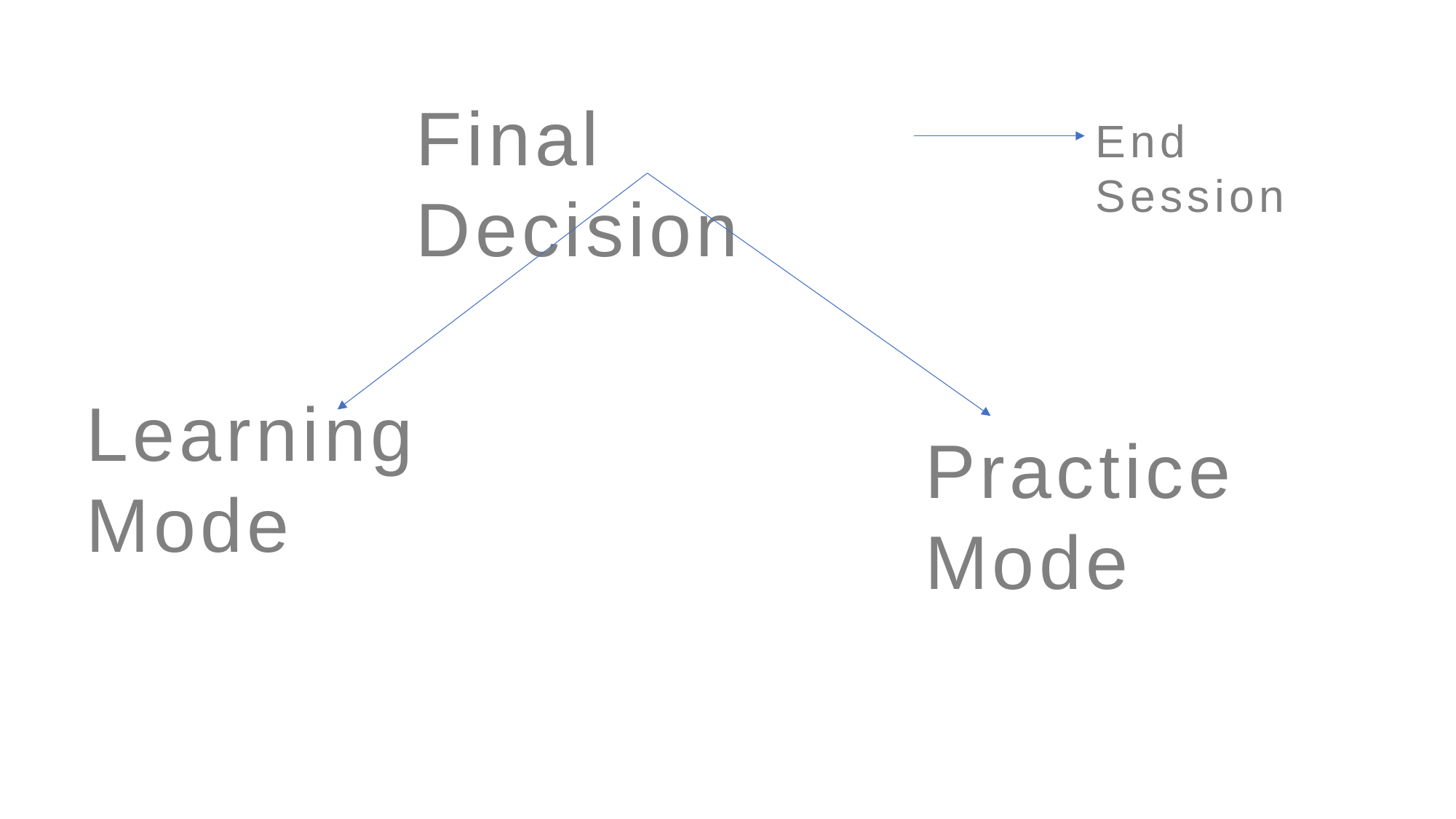

Final Decision
End Session
Learning Mode
Practice  Mode